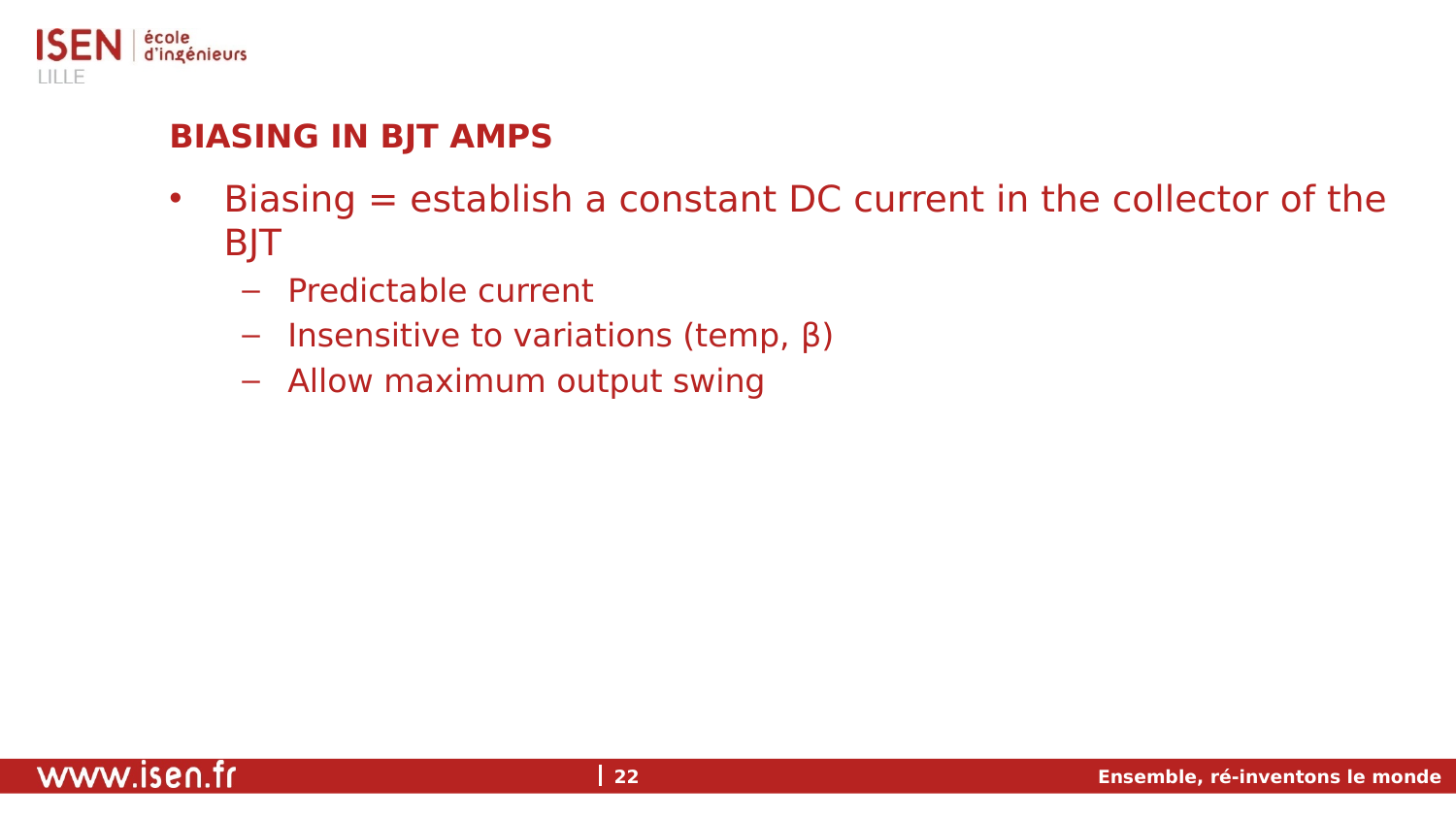

# BIASING in BJT amps
Biasing = establish a constant DC current in the collector of the BJT
Predictable current
Insensitive to variations (temp, β)
Allow maximum output swing
Ensemble, ré-inventons le monde
22